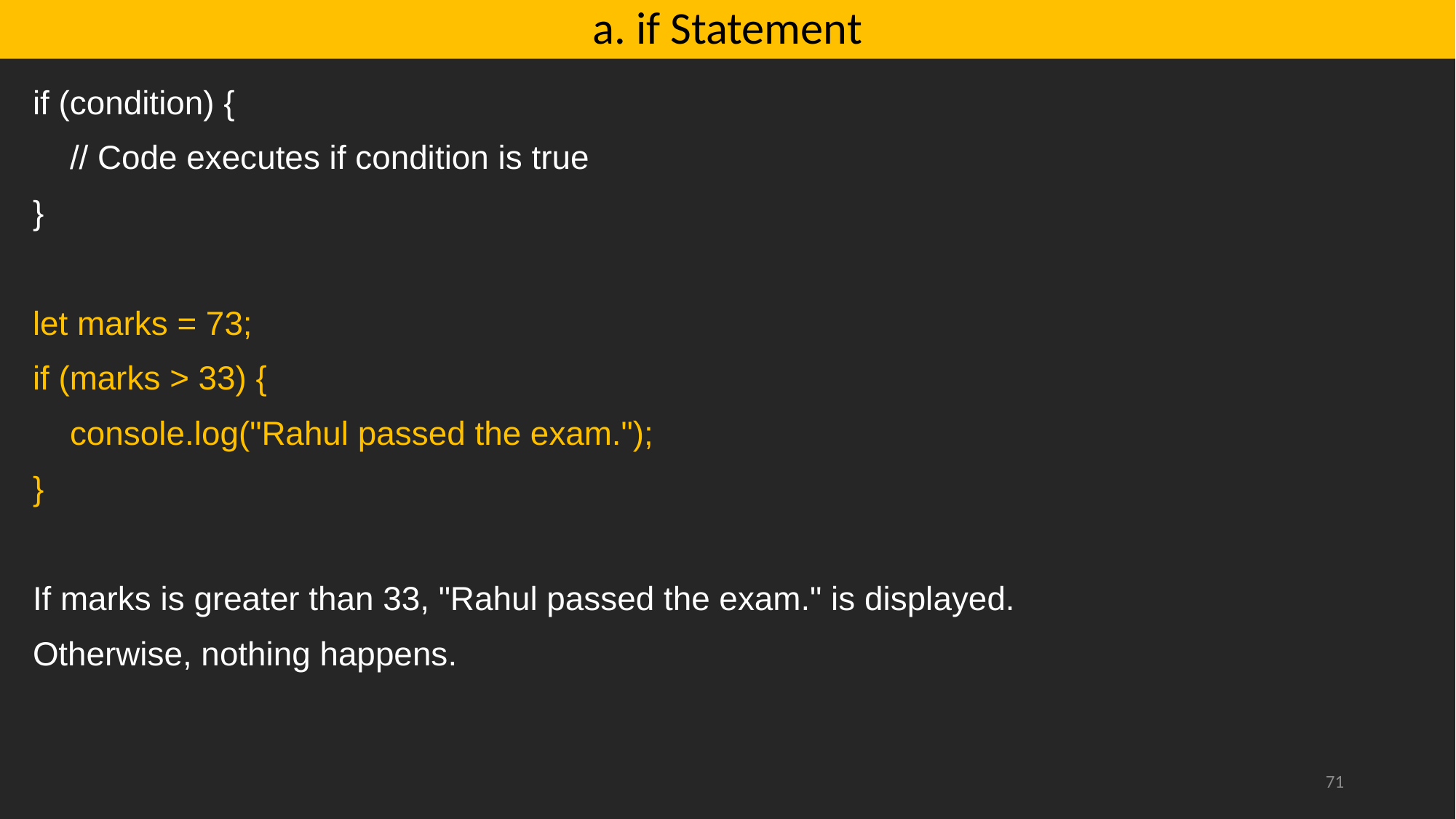

# a. if Statement
if (condition) {
    // Code executes if condition is true
}

let marks = 73;
if (marks > 33) {
    console.log("Rahul passed the exam.");
}

If marks is greater than 33, "Rahul passed the exam." is displayed.
Otherwise, nothing happens.

71